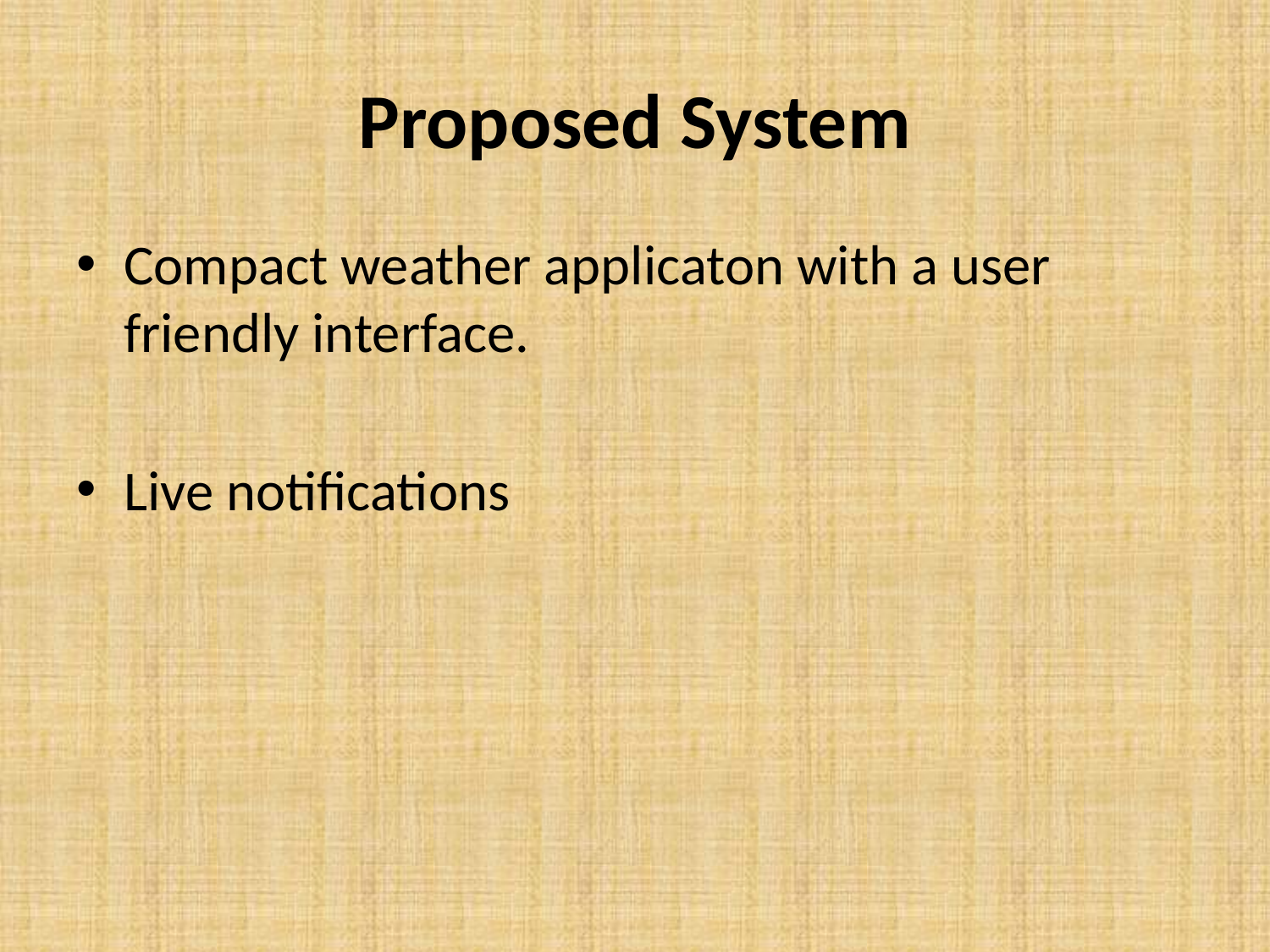

# Proposed System
Compact weather applicaton with a user friendly interface.

Live notifications